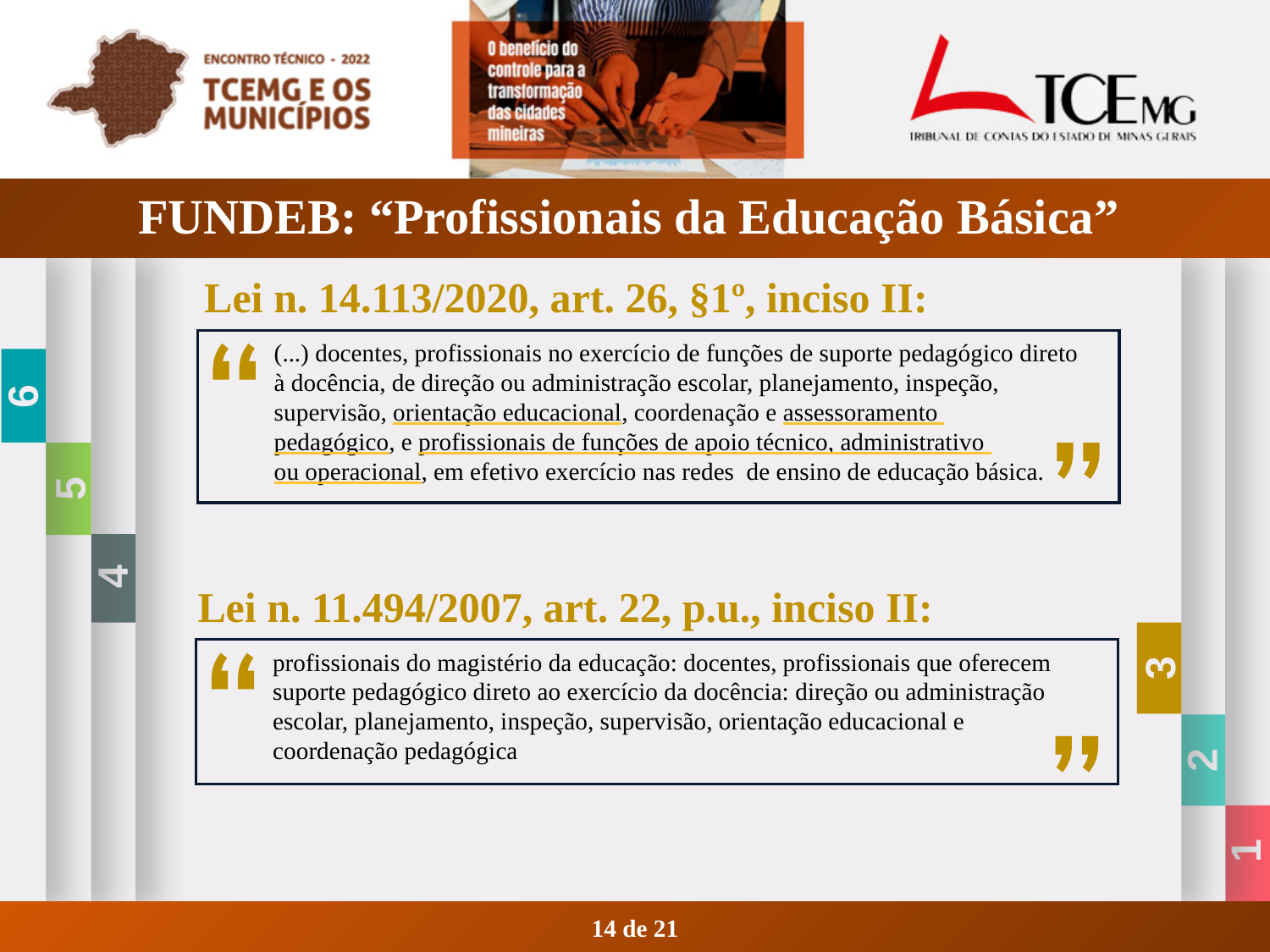

# FUNDEB: “Profissionais da Educação Básica”

6

4

3

5

2

1
Lei n. 14.113/2020, art. 26, §1º, inciso II:

(...) docentes, profissionais no exercício de funções de suporte pedagógico direto
à docência, de direção ou administração escolar, planejamento, inspeção,
supervisão, orientação educacional, coordenação e assessoramento
pedagógico, e profissionais de funções de apoio técnico, administrativo
ou operacional, em efetivo exercício nas redes  de ensino de educação básica.

Lei n. 11.494/2007, art. 22, p.u., inciso II:

profissionais do magistério da educação: docentes, profissionais que oferecem
suporte pedagógico direto ao exercício da docência: direção ou administração
escolar, planejamento, inspeção, supervisão, orientação educacional e
coordenação pedagógica

14 de 21